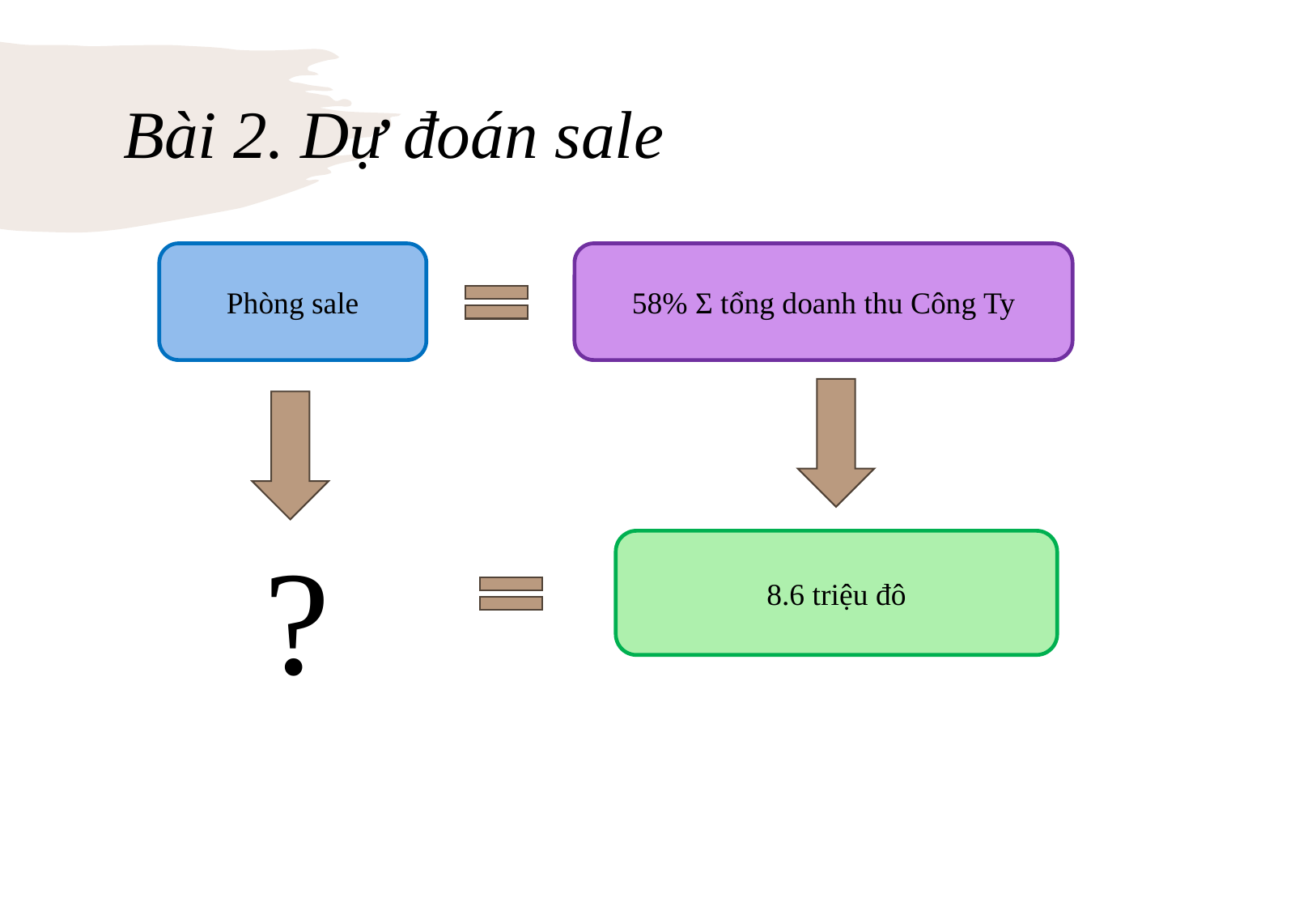

# Bài 2. Dự đoán sale
Phòng sale
58% Σ tổng doanh thu Công Ty

?
8.6 triệu đô